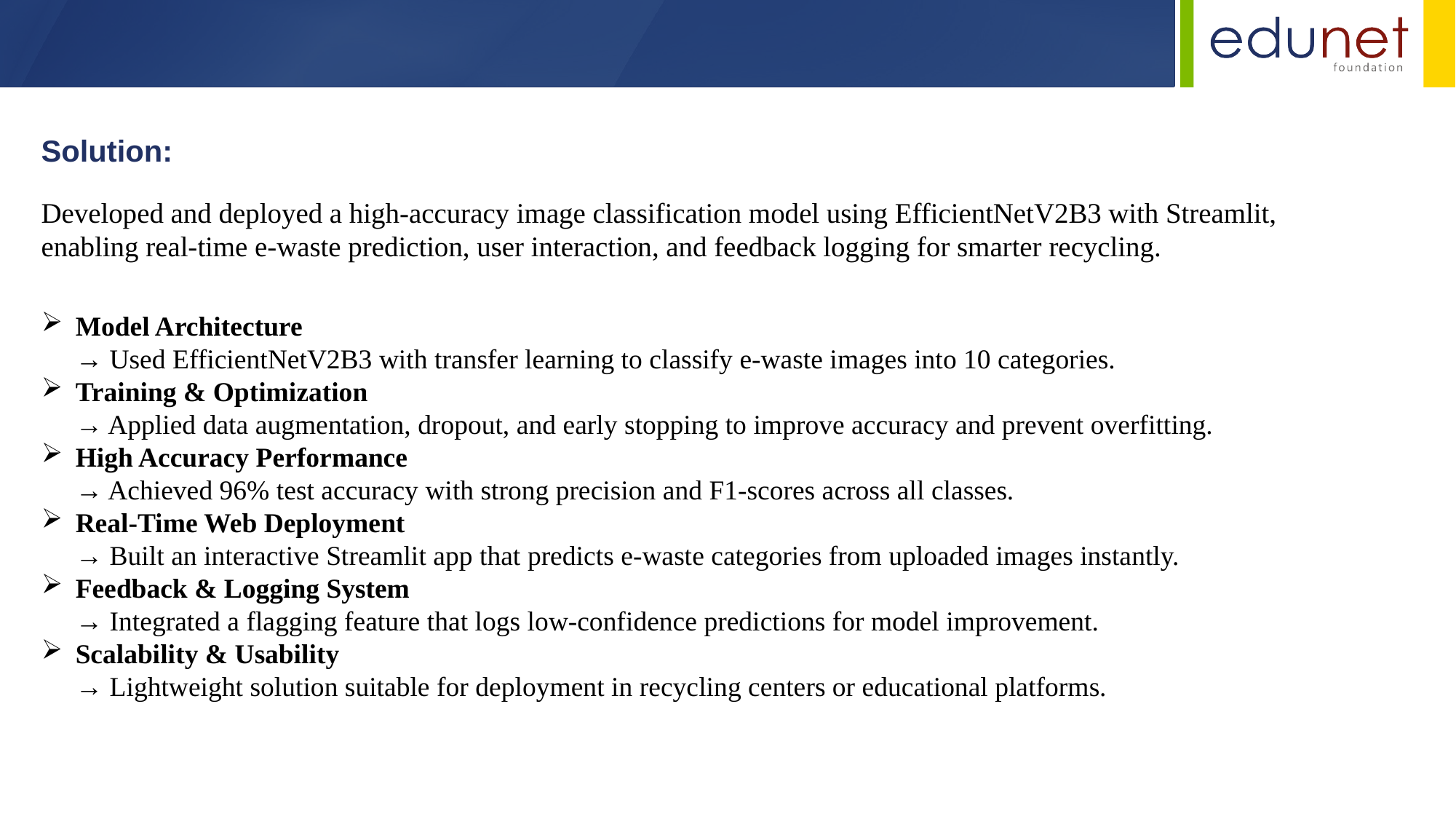

Solution:
Developed and deployed a high-accuracy image classification model using EfficientNetV2B3 with Streamlit, enabling real-time e-waste prediction, user interaction, and feedback logging for smarter recycling.
Model Architecture
→ Used EfficientNetV2B3 with transfer learning to classify e-waste images into 10 categories.
Training & Optimization
→ Applied data augmentation, dropout, and early stopping to improve accuracy and prevent overfitting.
High Accuracy Performance
→ Achieved 96% test accuracy with strong precision and F1-scores across all classes.
Real-Time Web Deployment
→ Built an interactive Streamlit app that predicts e-waste categories from uploaded images instantly.
Feedback & Logging System
→ Integrated a flagging feature that logs low-confidence predictions for model improvement.
Scalability & Usability
→ Lightweight solution suitable for deployment in recycling centers or educational platforms.